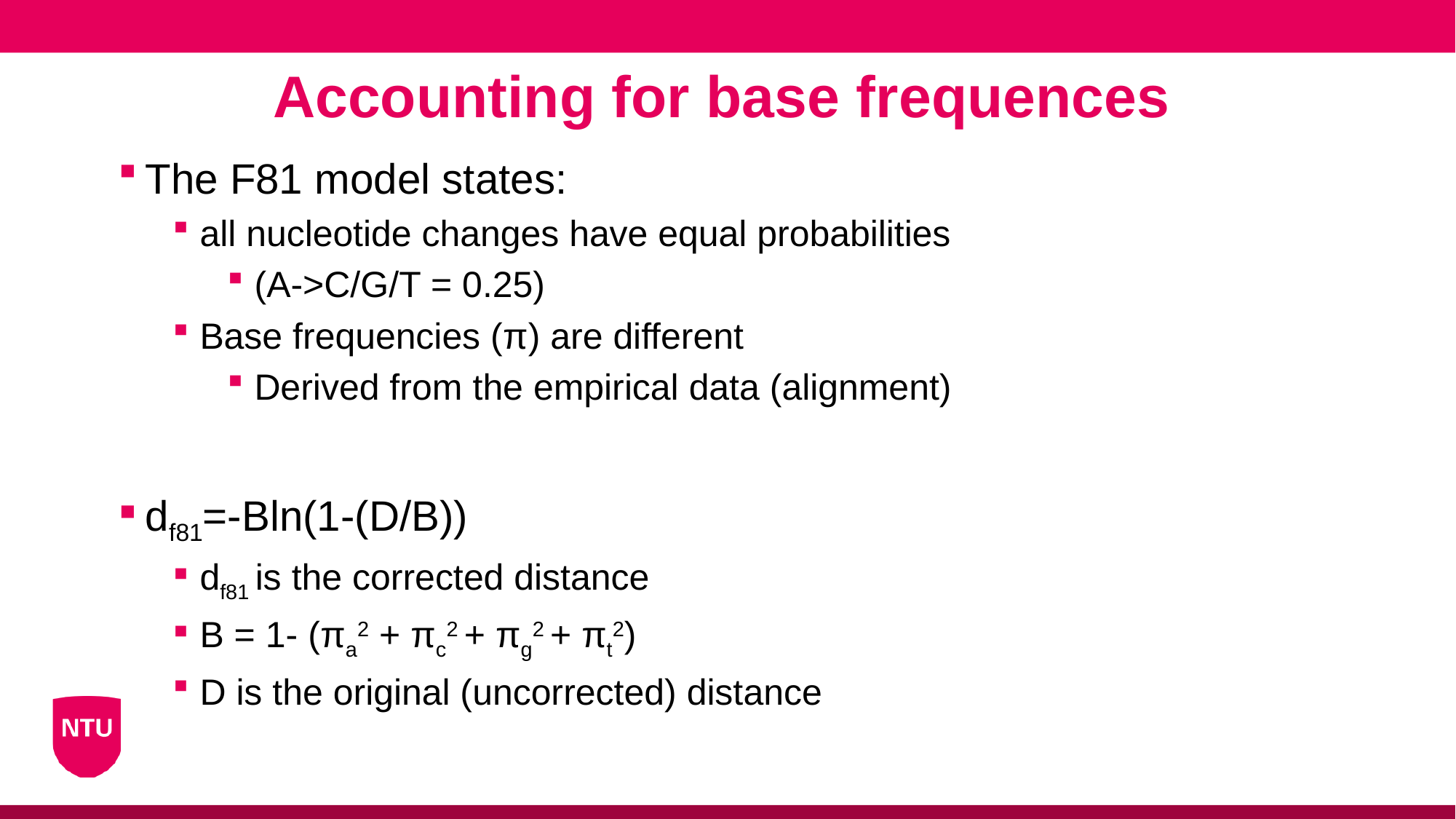

Accounting for base frequences
The F81 model states:
all nucleotide changes have equal probabilities
(A->C/G/T = 0.25)
Base frequencies (π) are different
Derived from the empirical data (alignment)

df81=-Bln(1-(D/B))
df81 is the corrected distance
B = 1- (πa2 + πc2 + πg2 + πt2)
D is the original (uncorrected) distance